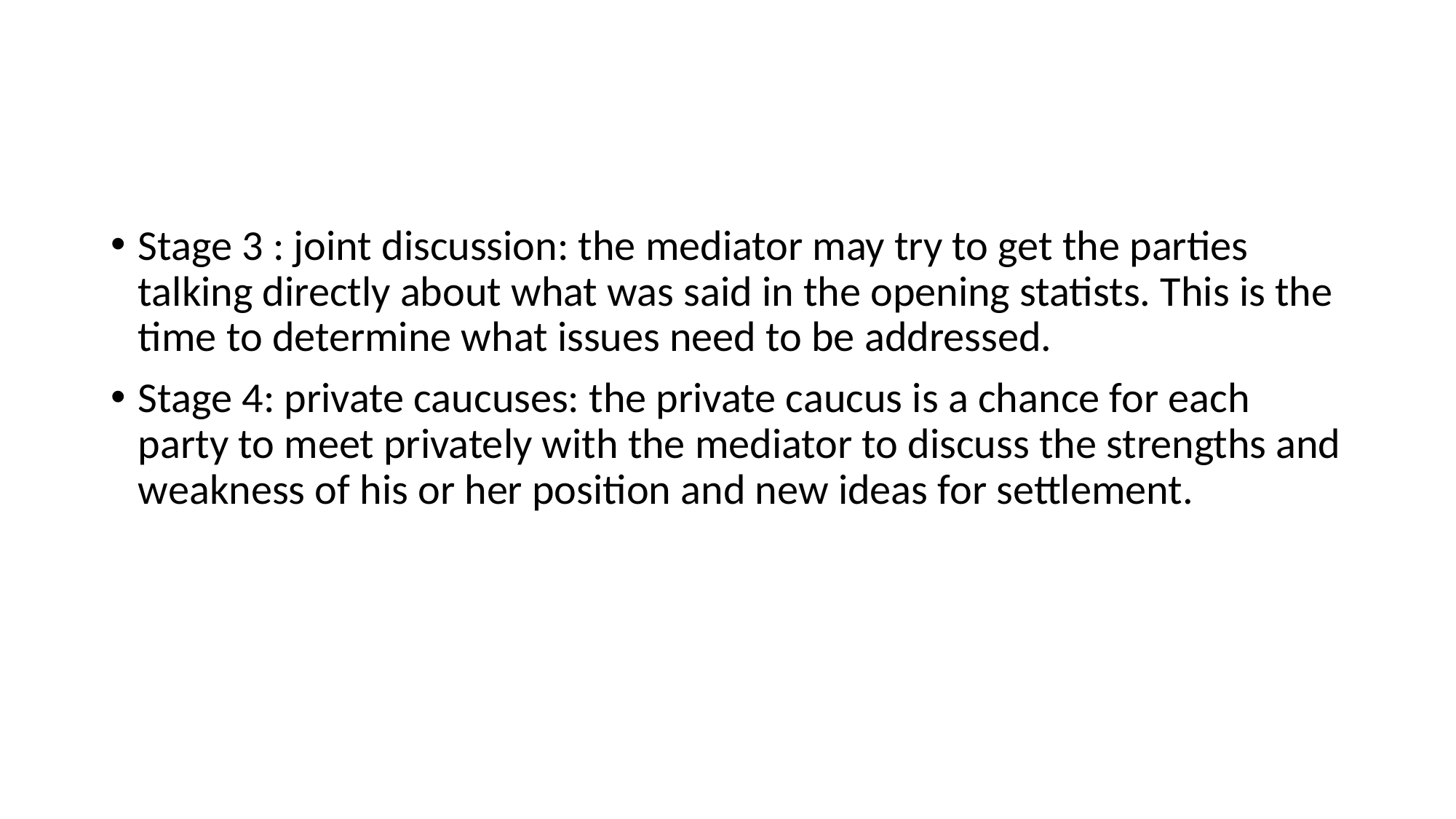

#
Stage 3 : joint discussion: the mediator may try to get the parties talking directly about what was said in the opening statists. This is the time to determine what issues need to be addressed.
Stage 4: private caucuses: the private caucus is a chance for each party to meet privately with the mediator to discuss the strengths and weakness of his or her position and new ideas for settlement.